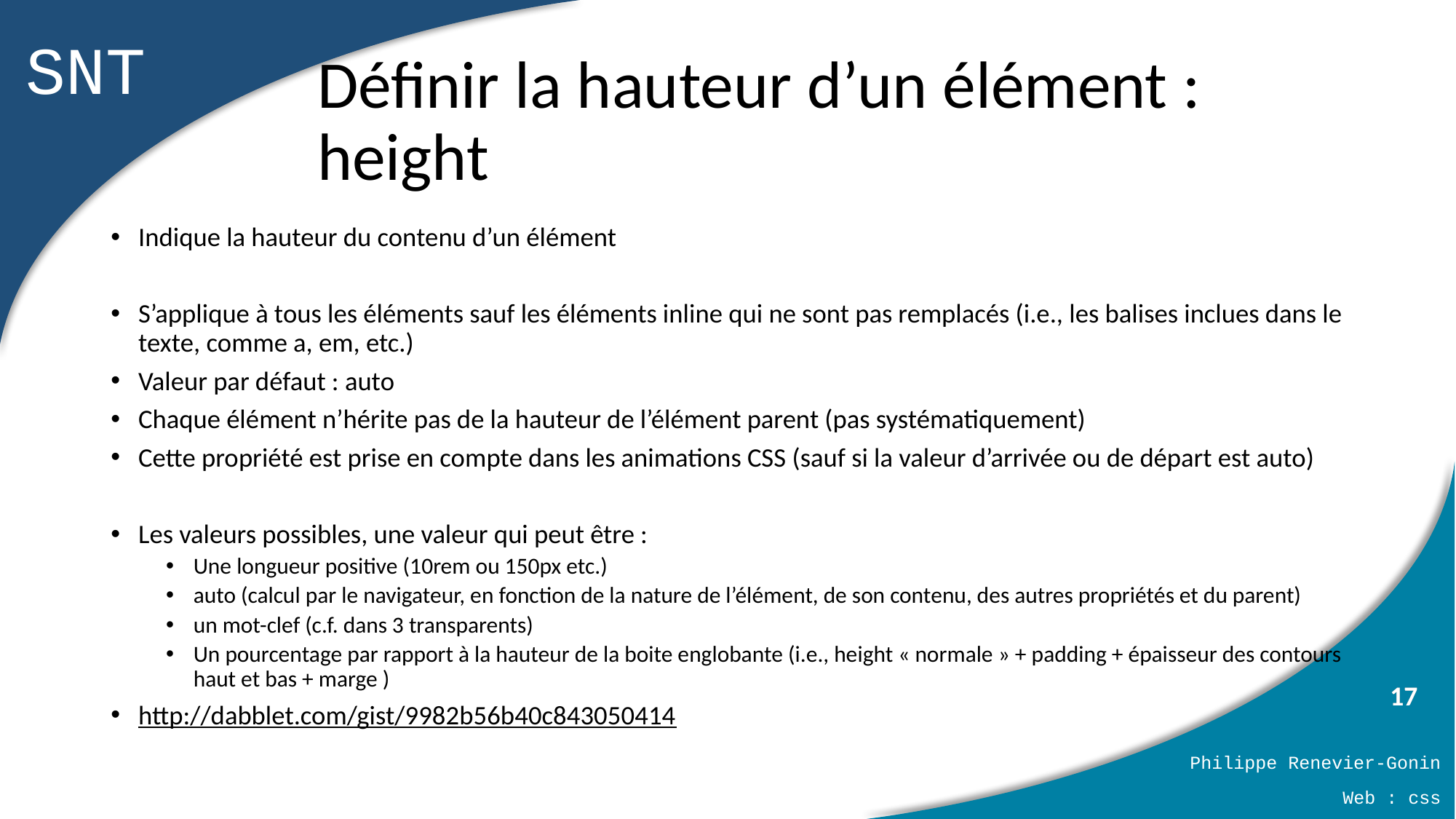

# Définir la hauteur d’un élément : height
Indique la hauteur du contenu d’un élément

S’applique à tous les éléments sauf les éléments inline qui ne sont pas remplacés (i.e., les balises inclues dans le texte, comme a, em, etc.)
Valeur par défaut : auto
Chaque élément n’hérite pas de la hauteur de l’élément parent (pas systématiquement)
Cette propriété est prise en compte dans les animations CSS (sauf si la valeur d’arrivée ou de départ est auto)

Les valeurs possibles, une valeur qui peut être :
Une longueur positive (10rem ou 150px etc.)
auto (calcul par le navigateur, en fonction de la nature de l’élément, de son contenu, des autres propriétés et du parent)
un mot-clef (c.f. dans 3 transparents)
Un pourcentage par rapport à la hauteur de la boite englobante (i.e., height « normale » + padding + épaisseur des contours haut et bas + marge )
http://dabblet.com/gist/9982b56b40c843050414